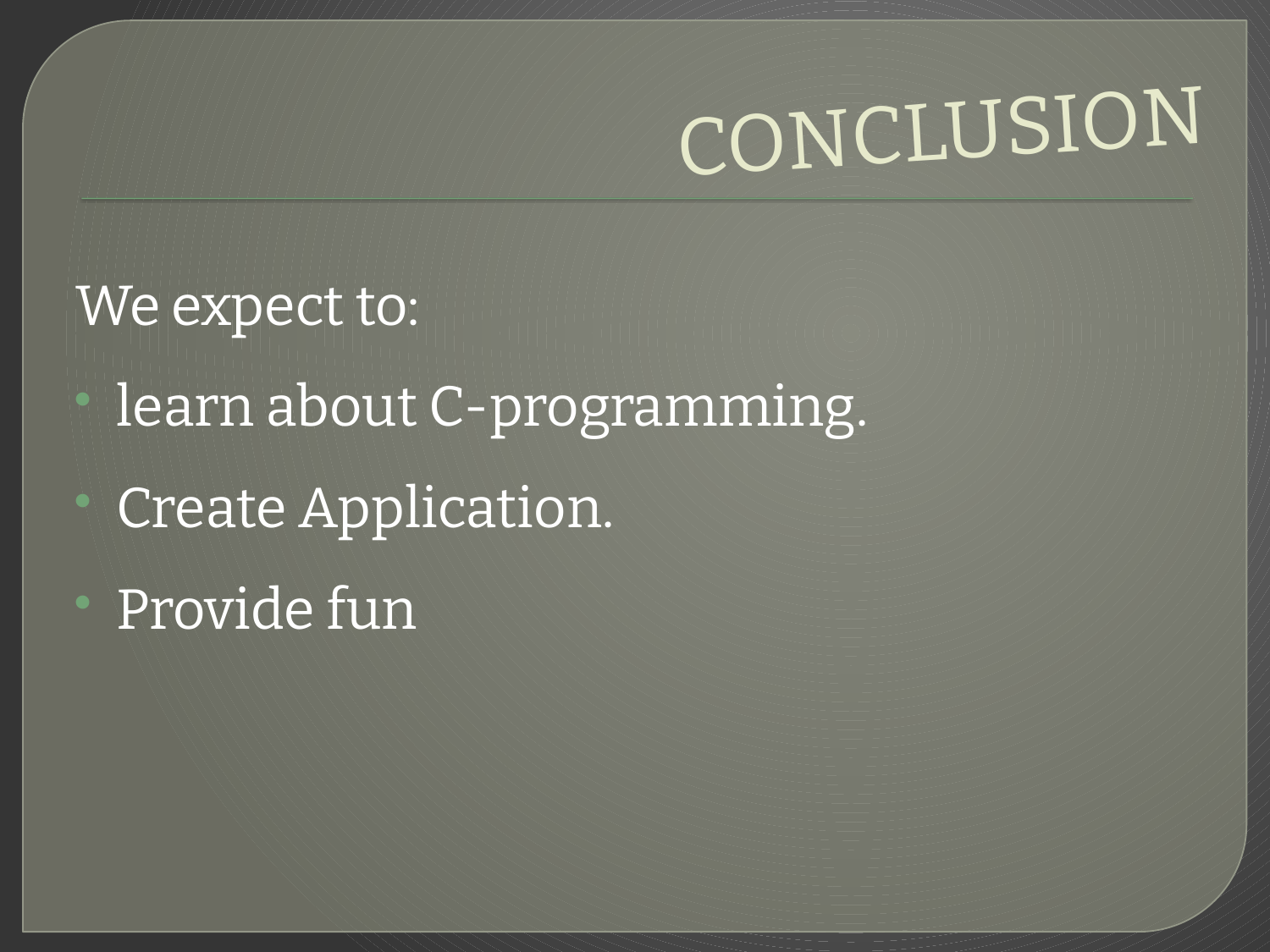

# CONCLUSION
We expect to:
learn about C-programming.
Create Application.
Provide fun